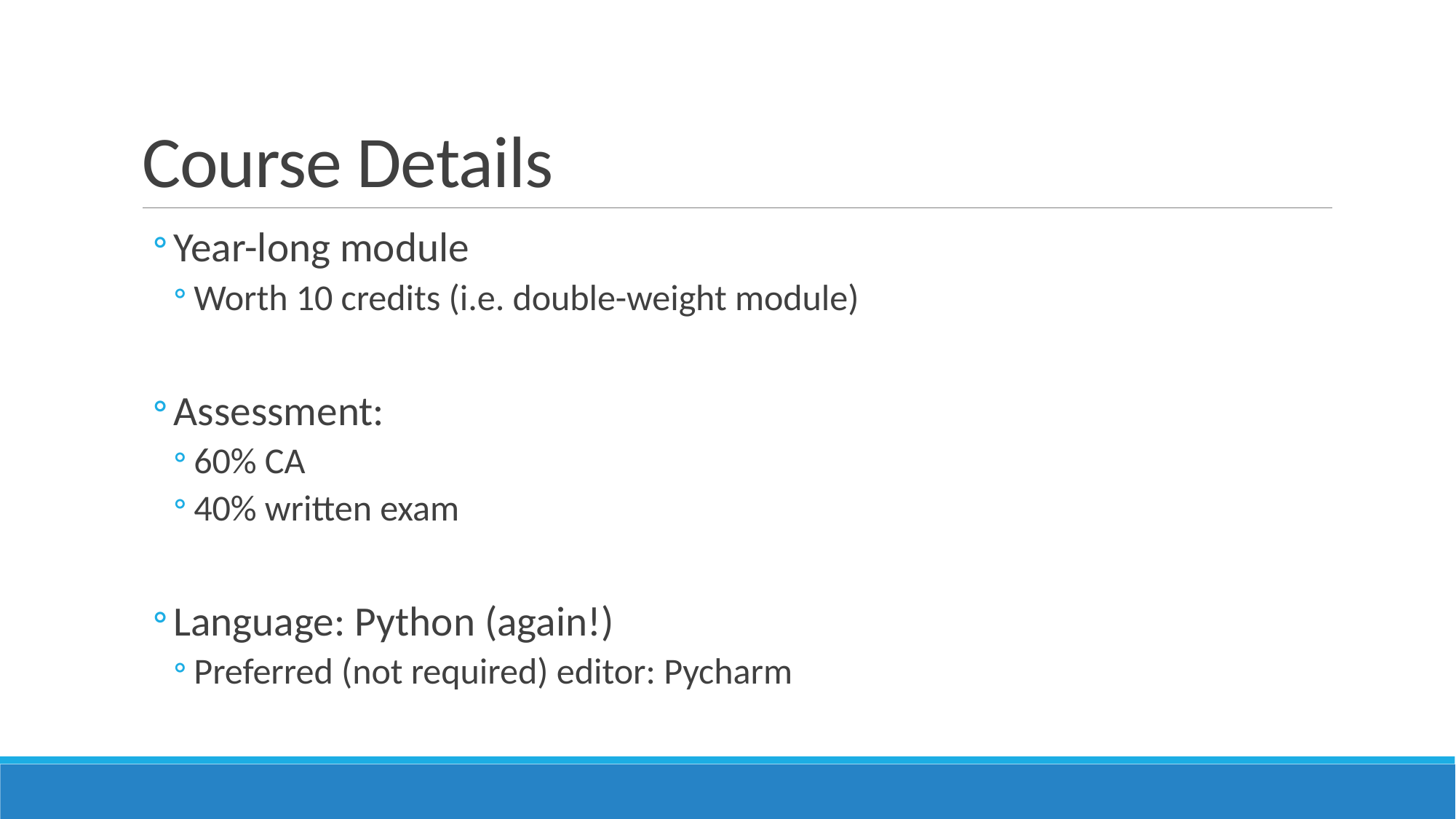

# Course Details
Year-long module
Worth 10 credits (i.e. double-weight module)

Assessment:
60% CA
40% written exam

Language: Python (again!)
Preferred (not required) editor: Pycharm